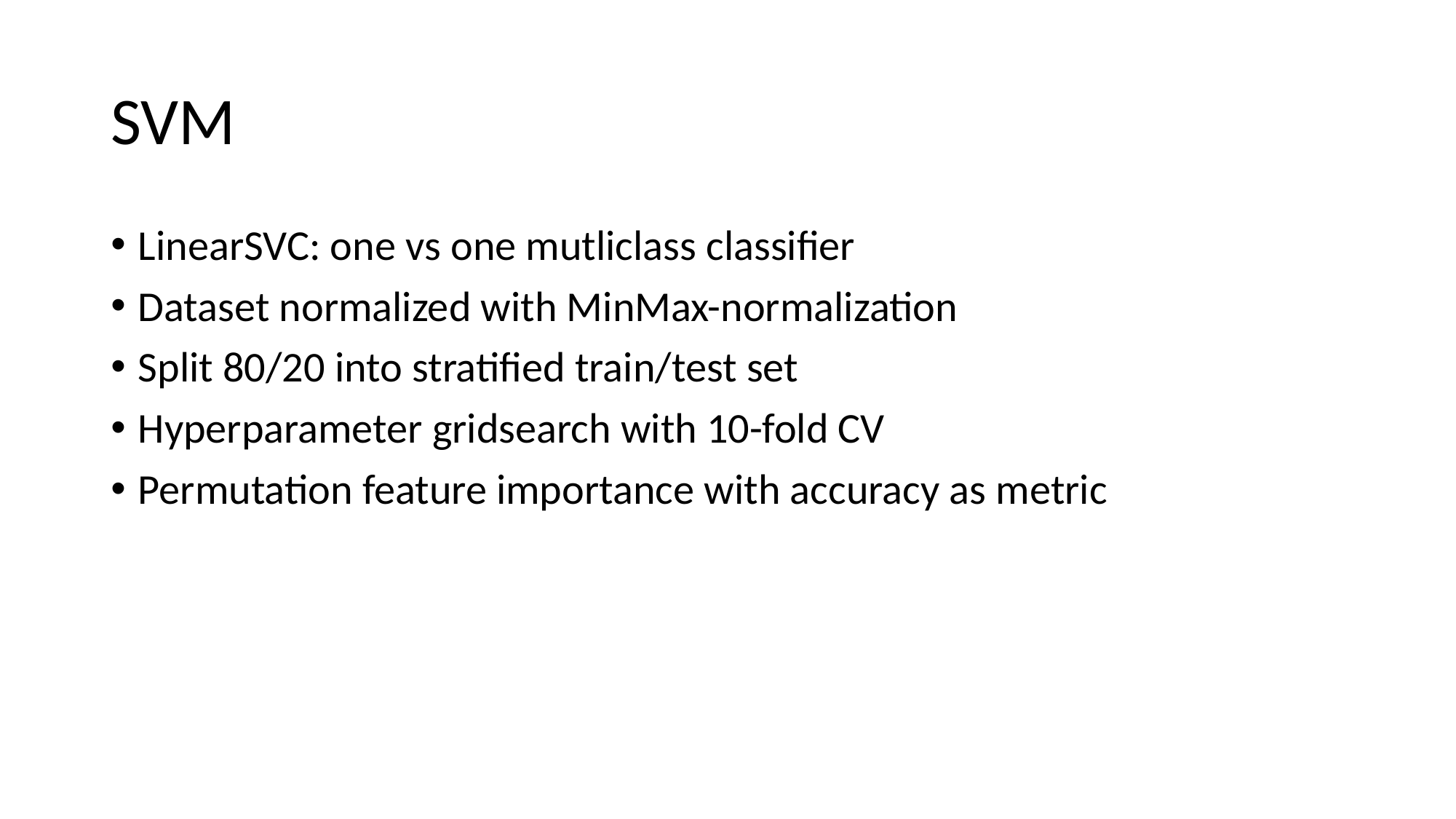

# SVM
LinearSVC: one vs one mutliclass classifier
Dataset normalized with MinMax-normalization
Split 80/20 into stratified train/test set
Hyperparameter gridsearch with 10-fold CV
Permutation feature importance with accuracy as metric